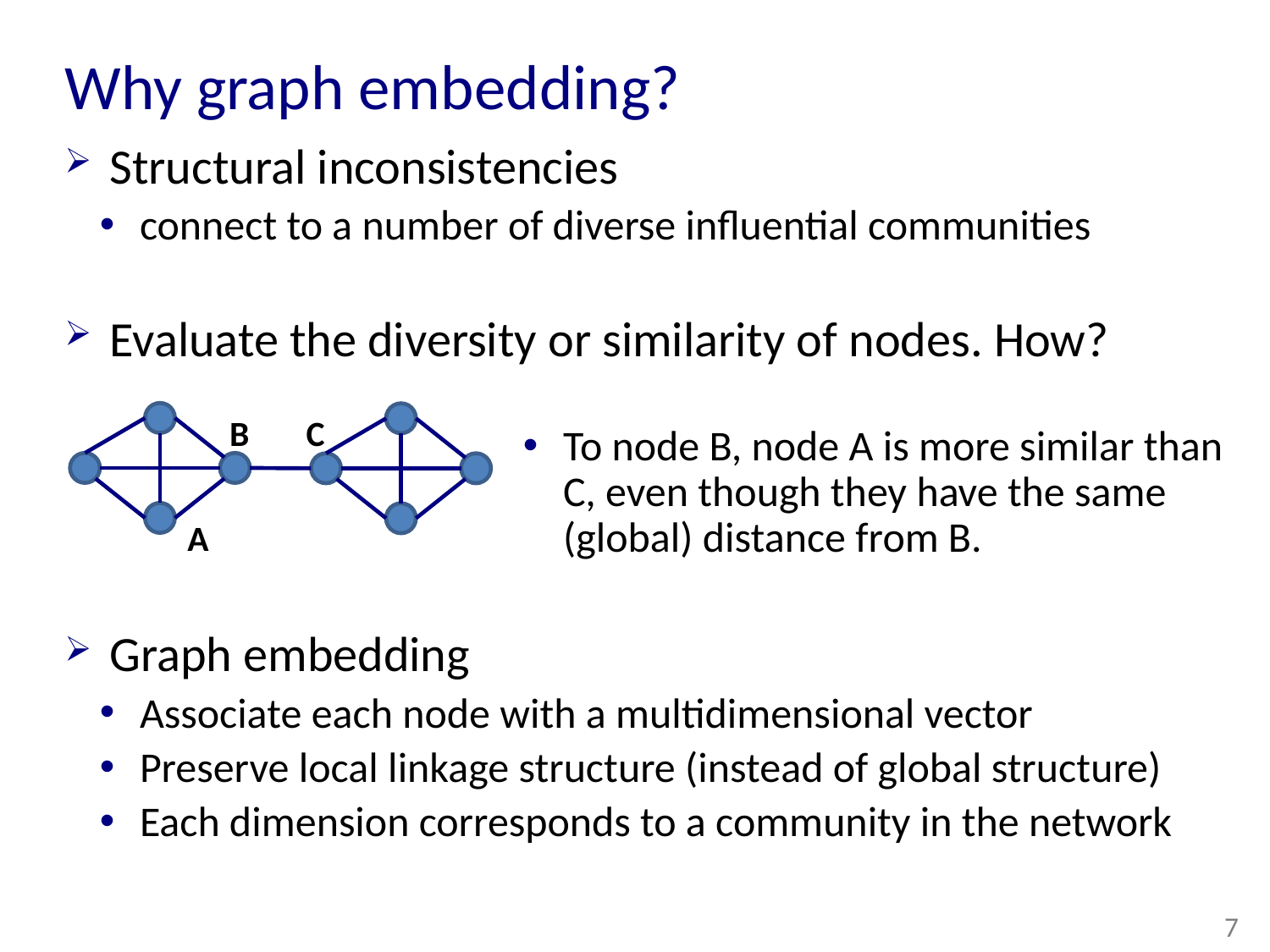

# Why graph embedding?
Structural inconsistencies
connect to a number of diverse influential communities
Evaluate the diversity or similarity of nodes. How?

B
C

A
To node B, node A is more similar than C, even though they have the same (global) distance from B.
Graph embedding
Associate each node with a multidimensional vector
Preserve local linkage structure (instead of global structure)
Each dimension corresponds to a community in the network
7